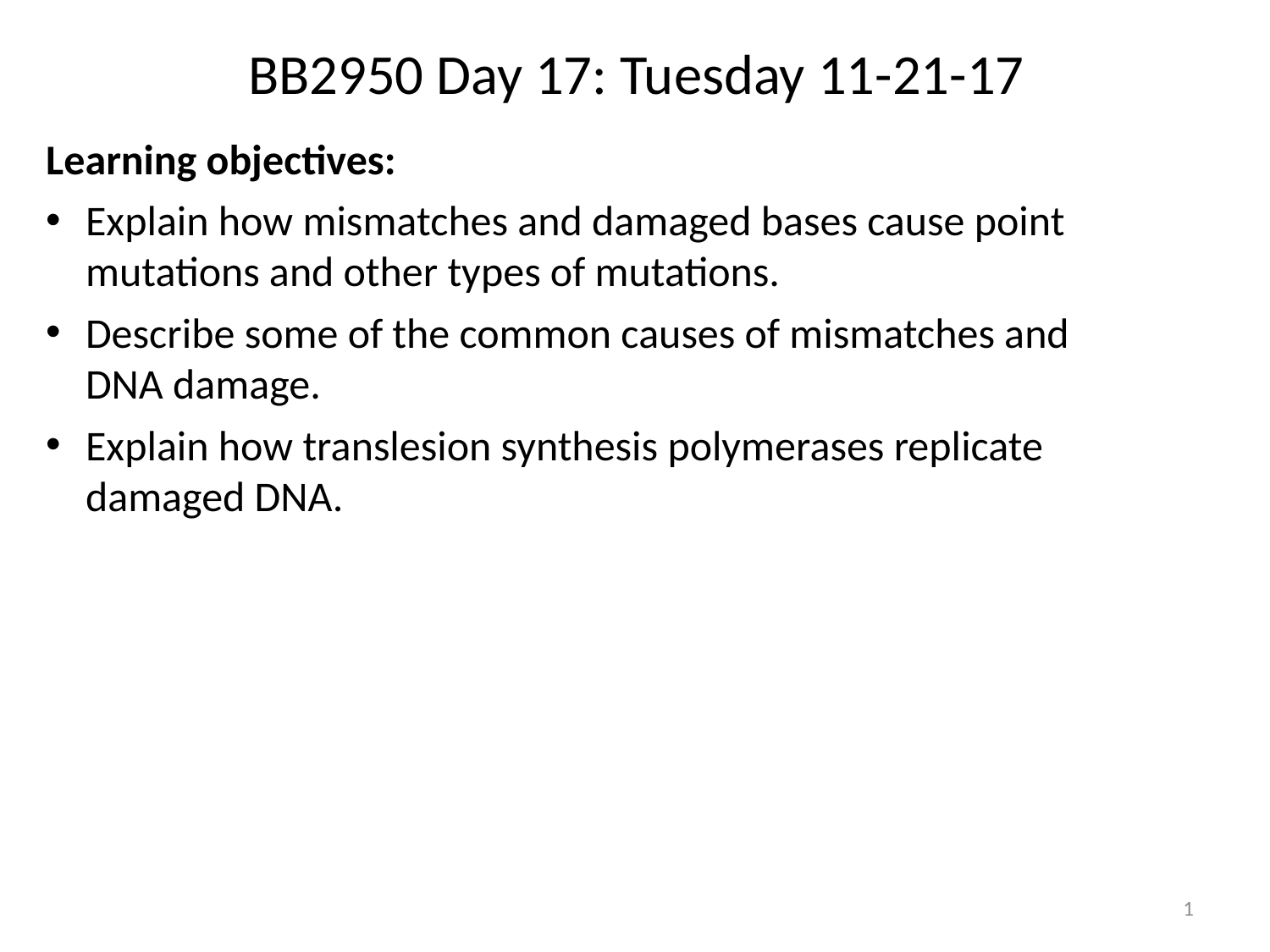

BB2950 Day 17: Tuesday 11-21-17
Learning objectives:
Explain how mismatches and damaged bases cause point mutations and other types of mutations.
Describe some of the common causes of mismatches and DNA damage.
Explain how translesion synthesis polymerases replicate damaged DNA.
1